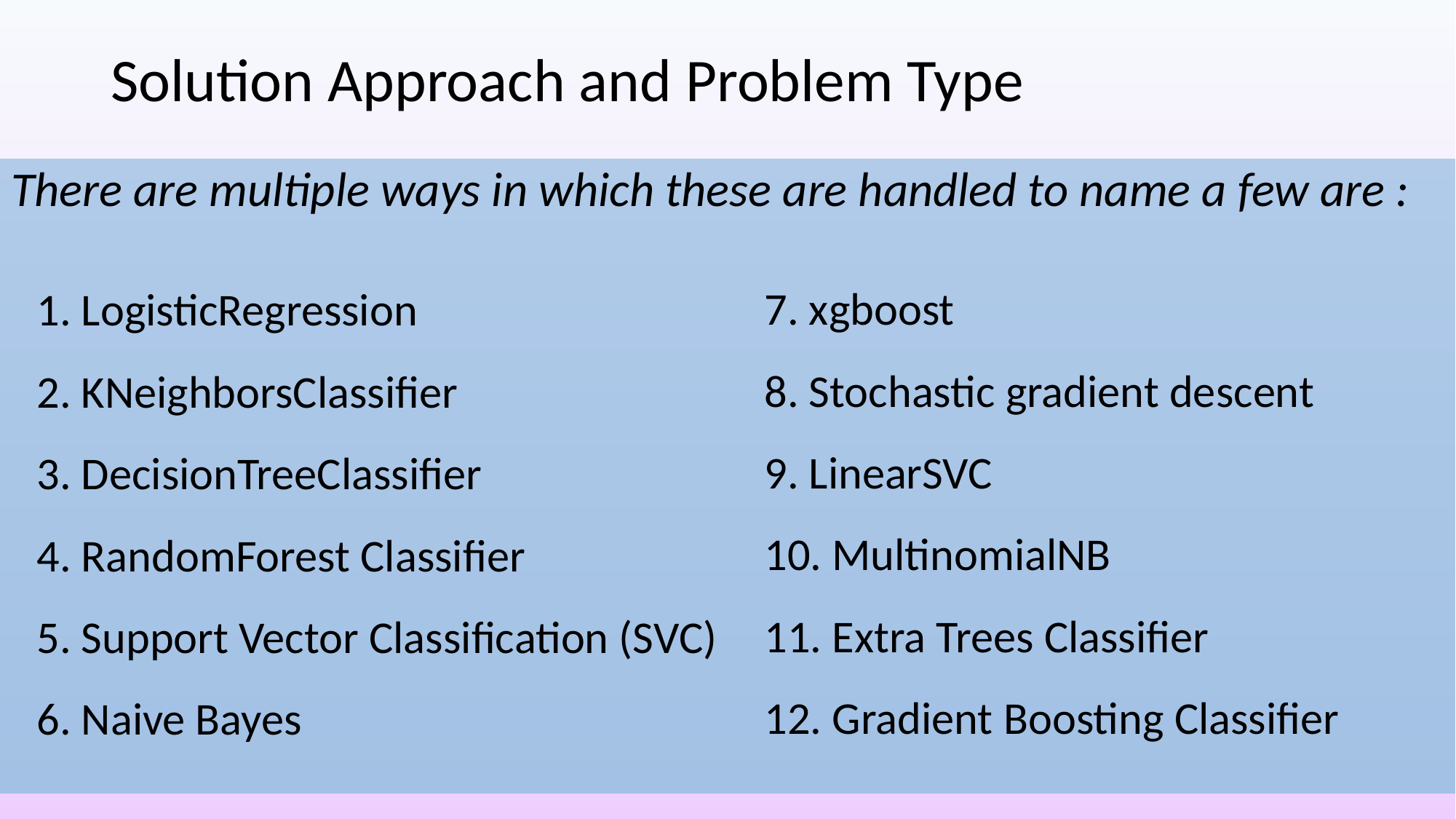

# Solution Approach and Problem Type
There are multiple ways in which these are handled to name a few are :

7. xgboost
8. Stochastic gradient descent
9. LinearSVC
10. MultinomialNB
11. Extra Trees Classifier
12. Gradient Boosting Classifier
1. LogisticRegression
2. KNeighborsClassifier
3. DecisionTreeClassifier
4. RandomForest Classifier
5. Support Vector Classification (SVC)
6. Naive Bayes